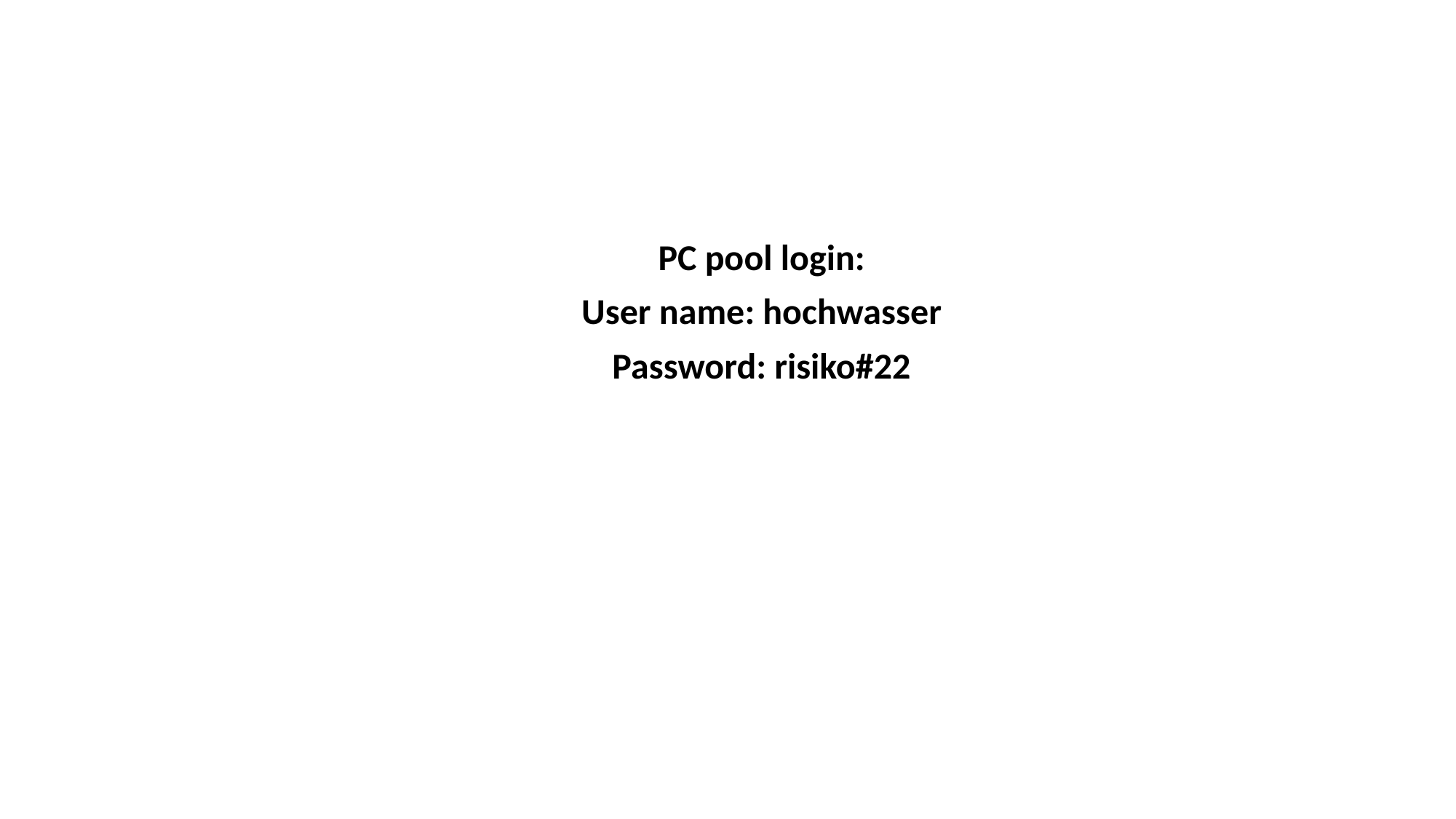

PC pool login:
User name: hochwasser
Password: risiko#22